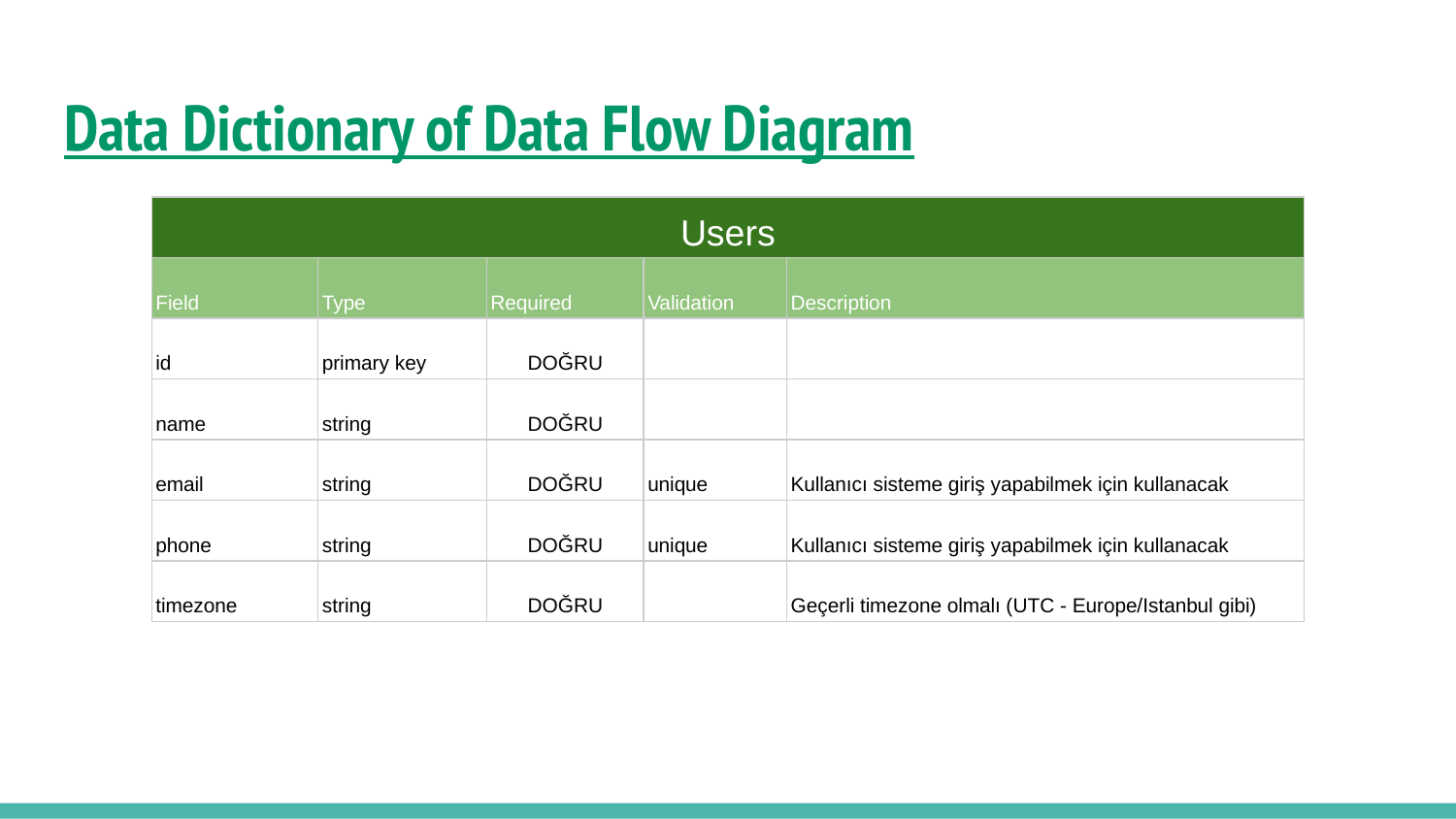

# Data Dictionary of Data Flow Diagram
| Users |  |  |  |  |
| --- | --- | --- | --- | --- |
| Field | Type | Required | Validation | Description |
| id | primary key | DOĞRU |  |  |
| name | string | DOĞRU |  |  |
| email | string | DOĞRU | unique | Kullanıcı sisteme giriş yapabilmek için kullanacak |
| phone | string | DOĞRU | unique | Kullanıcı sisteme giriş yapabilmek için kullanacak |
| timezone | string | DOĞRU |  | Geçerli timezone olmalı (UTC - Europe/Istanbul gibi) |